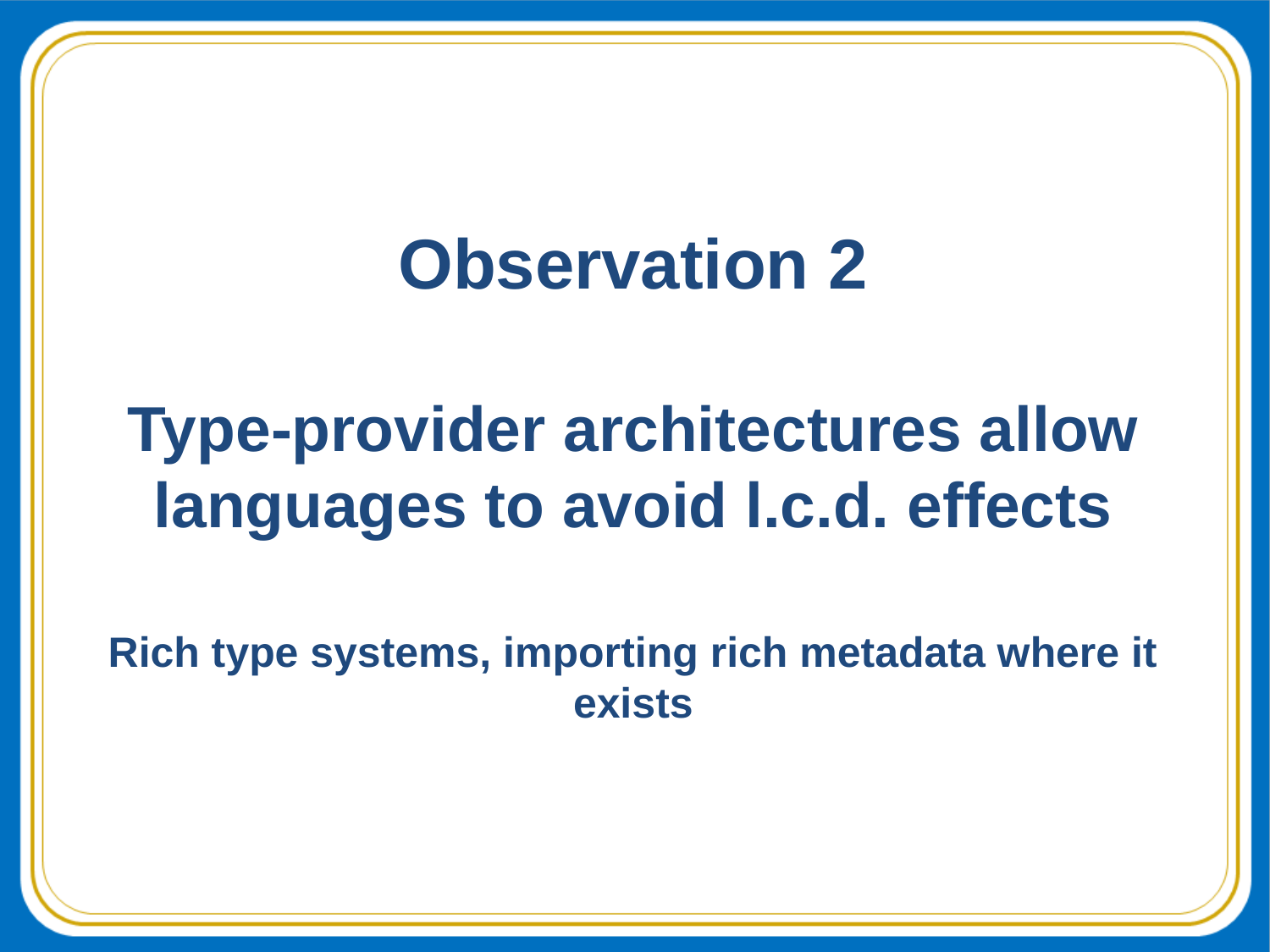

# Observation 2 Type-provider architectures allow languages to avoid l.c.d. effects Rich type systems, importing rich metadata where it exists